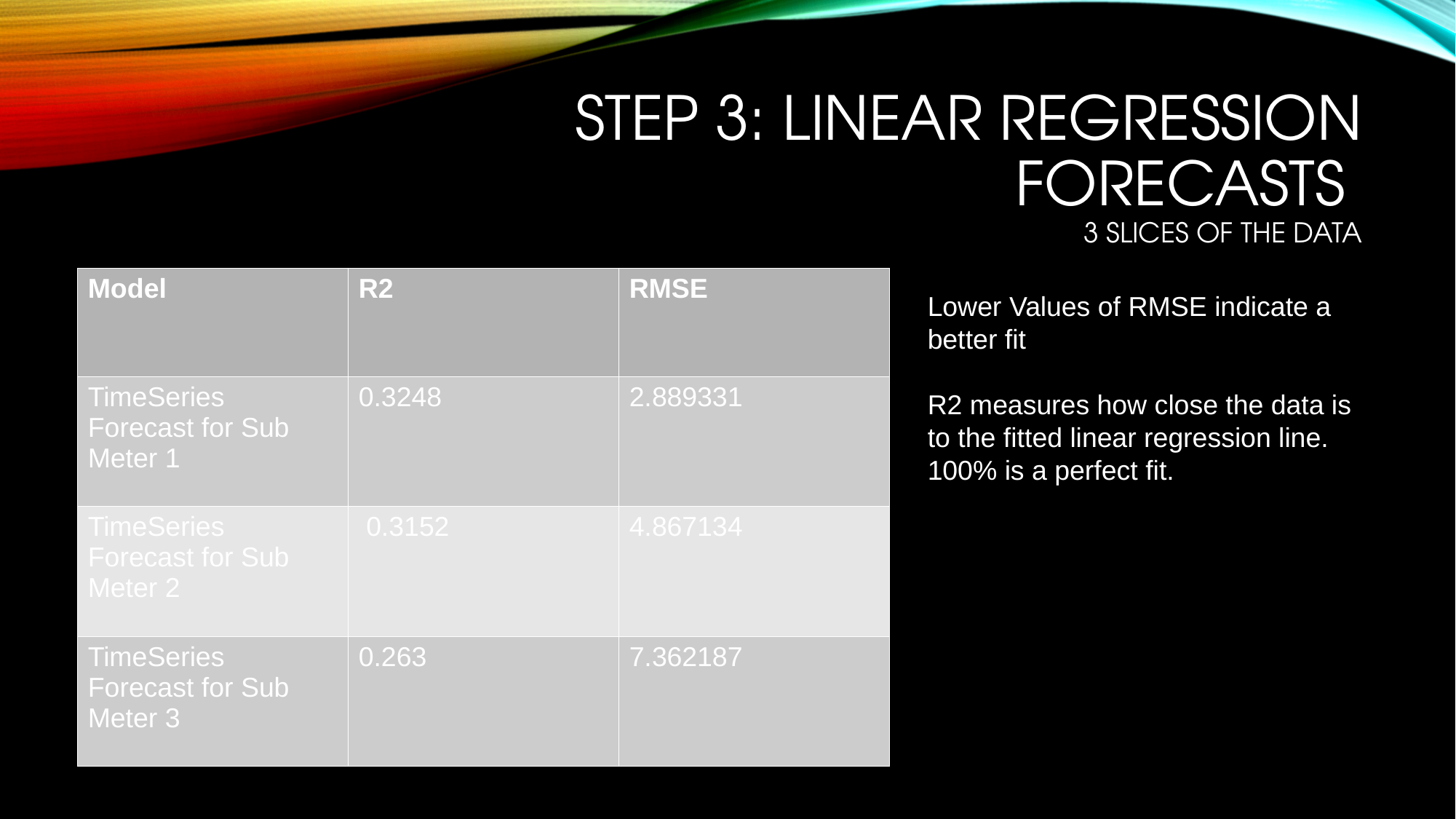

Step 3: Linear Regression Forecasts
3 Slices of the data

| Model | R2 | RMSE |
| --- | --- | --- |
| TimeSeries Forecast for Sub Meter 1 | 0.3248 | 2.889331 |
| TimeSeries Forecast for Sub Meter 2 | 0.3152 | 4.867134 |
| TimeSeries Forecast for Sub Meter 3 | 0.263 | 7.362187 |
Lower Values of RMSE indicate a better fit

R2 measures how close the data is to the fitted linear regression line. 100% is a perfect fit.